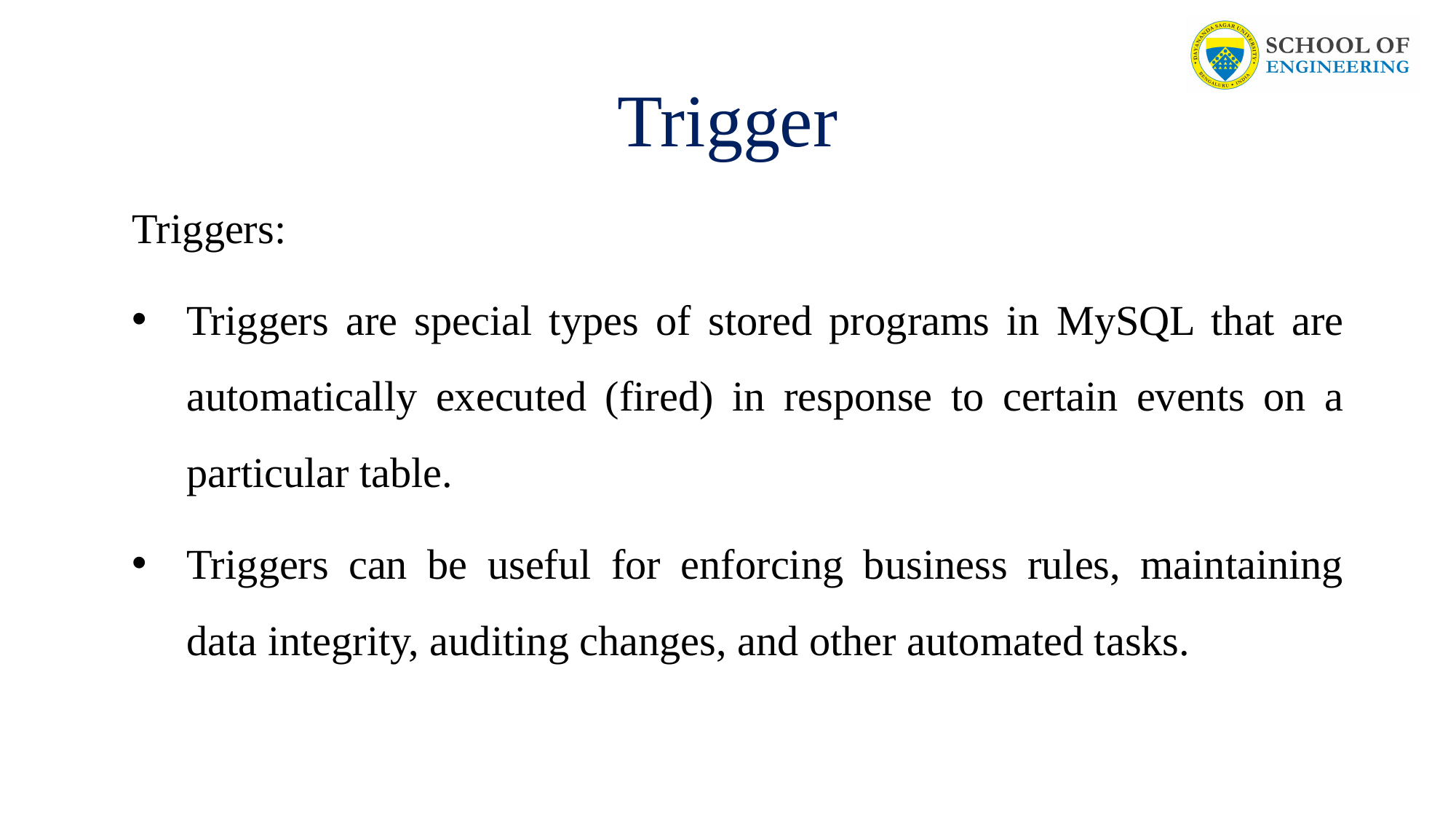

# Trigger
Triggers:
Triggers are special types of stored programs in MySQL that are automatically executed (fired) in response to certain events on a particular table.
Triggers can be useful for enforcing business rules, maintaining data integrity, auditing changes, and other automated tasks.